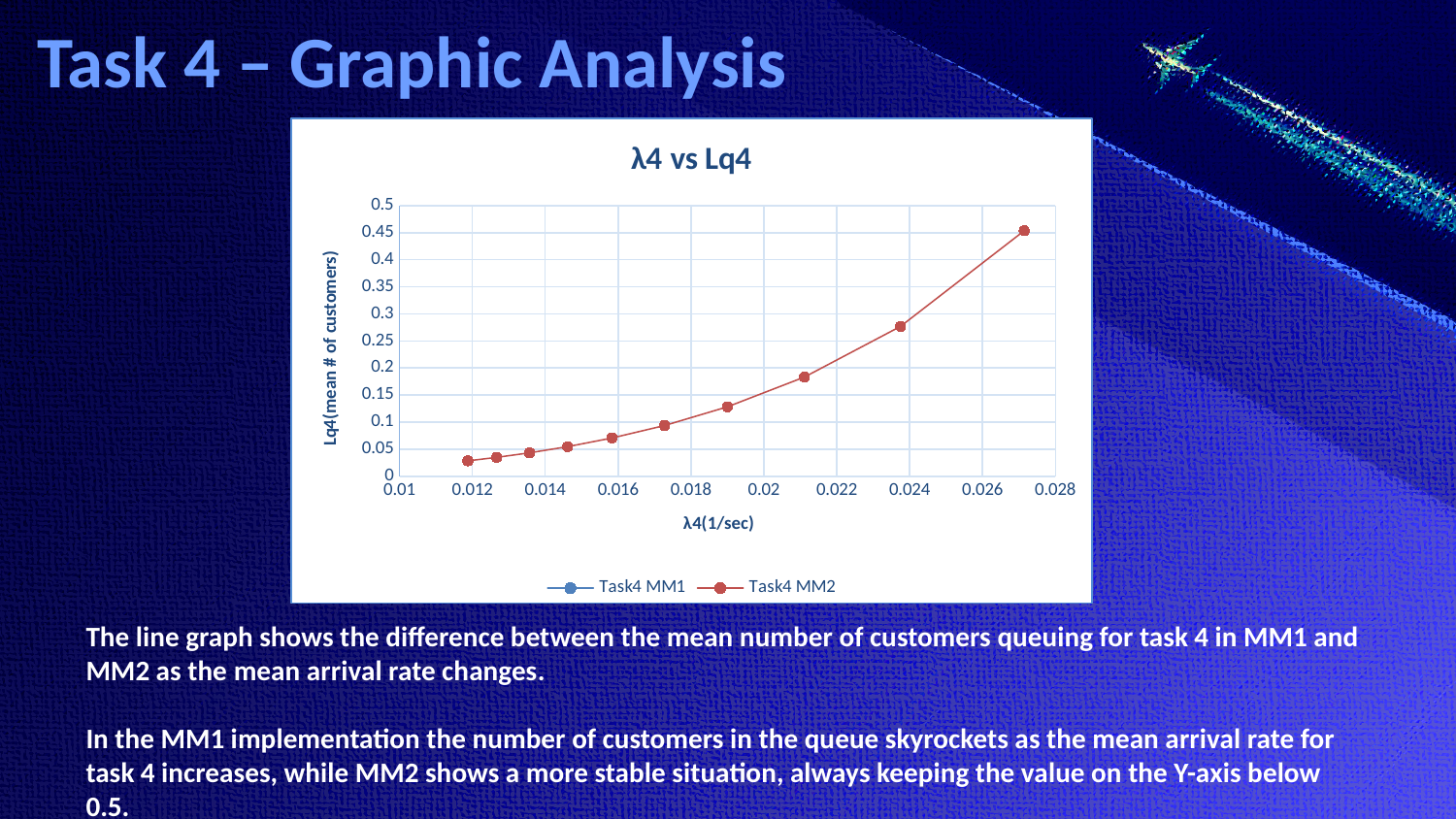

# Task 4 – Graphic Analysis

### Chart: λ4 vs Lq4

| Category |  |  |
|---|---|---|

The line graph shows the difference between the mean number of customers queuing for task 4 in MM1 and MM2 as the mean arrival rate changes.
In the MM1 implementation the number of customers in the queue skyrockets as the mean arrival rate for task 4 increases, while MM2 shows a more stable situation, always keeping the value on the Y-axis below 0.5.